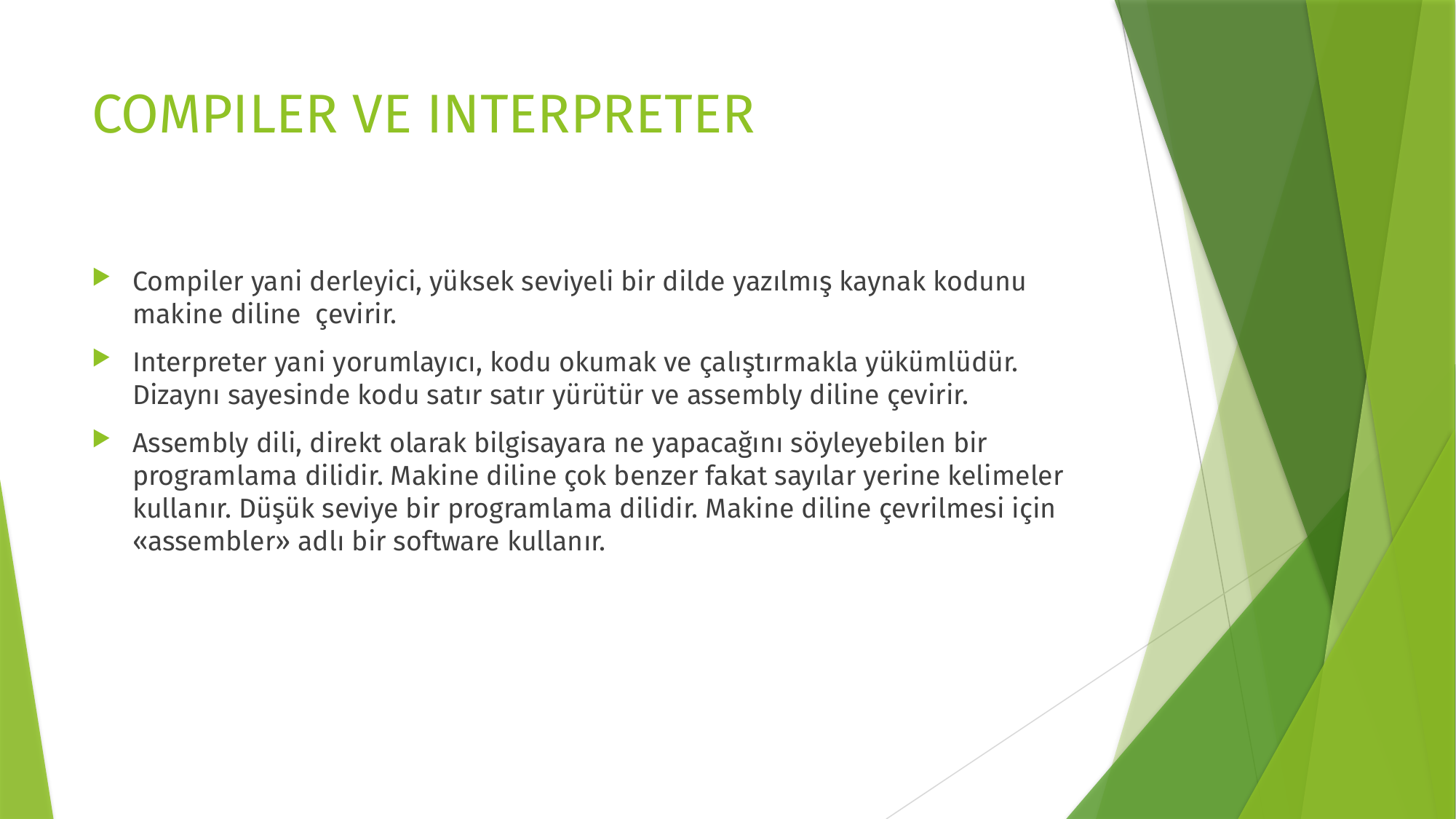

# COMPILER VE INTERPRETER
Compiler yani derleyici, yüksek seviyeli bir dilde yazılmış kaynak kodunu makine diline  çevirir.
Interpreter yani yorumlayıcı, kodu okumak ve çalıştırmakla yükümlüdür. Dizaynı sayesinde kodu satır satır yürütür ve assembly diline çevirir.
Assembly dili, direkt olarak bilgisayara ne yapacağını söyleyebilen bir programlama dilidir. Makine diline çok benzer fakat sayılar yerine kelimeler kullanır. Düşük seviye bir programlama dilidir. Makine diline çevrilmesi için «assembler» adlı bir software kullanır.